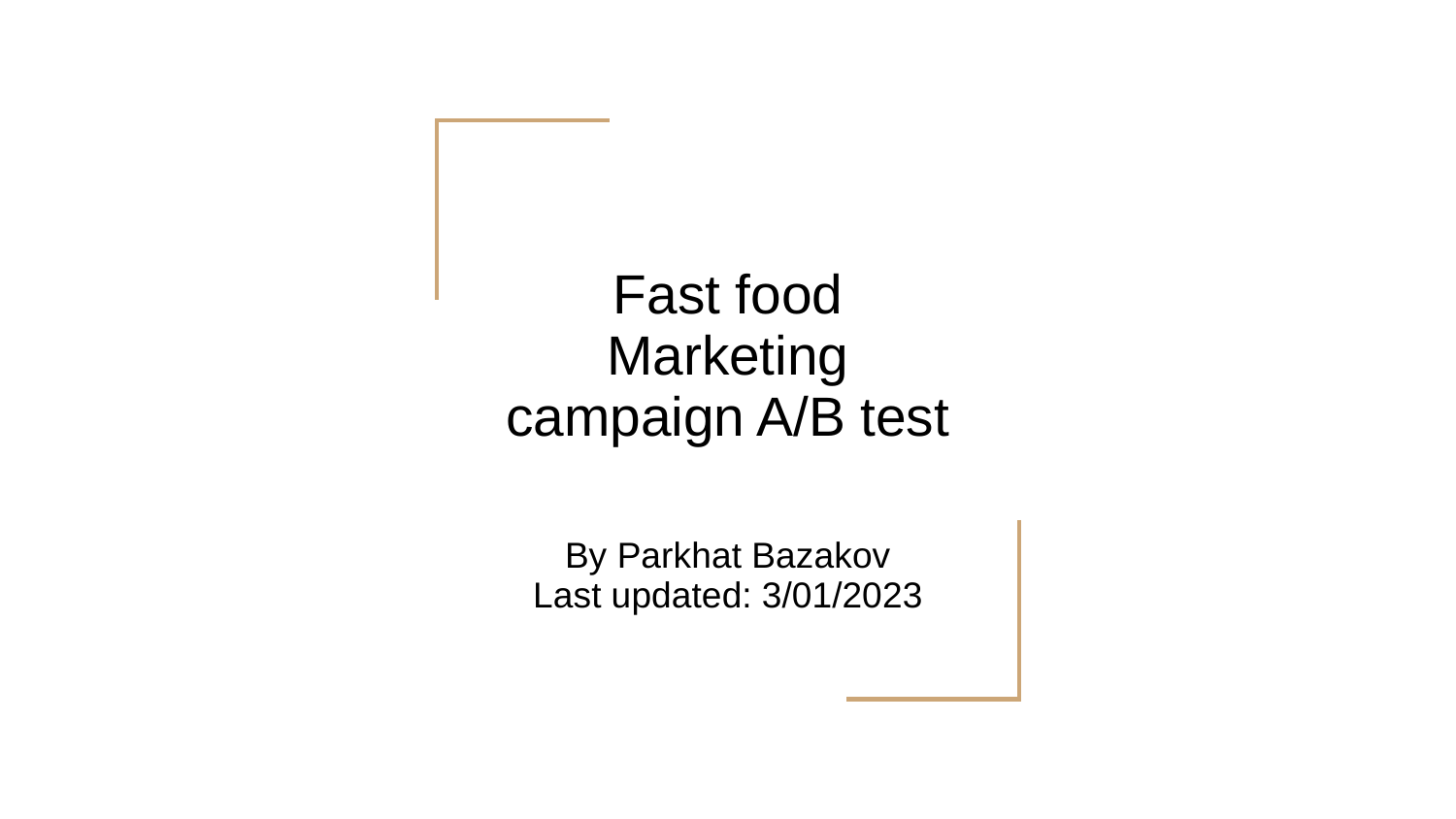

# Fast food Marketing campaign A/B test
By Parkhat Bazakov
Last updated: 3/01/2023